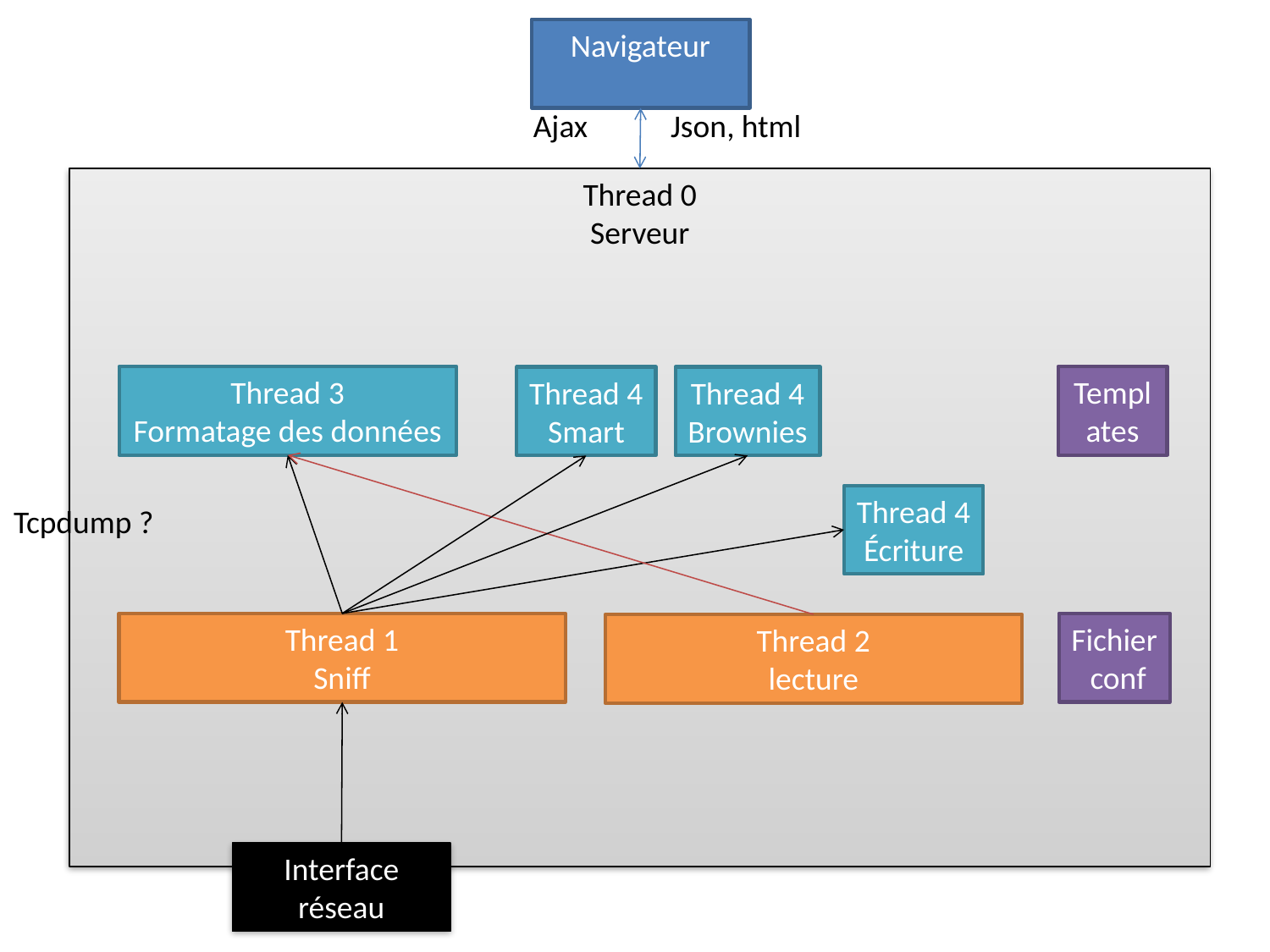

Navigateur

Ajax
Json, html
Thread 0
Serveur

Thread 3
Formatage des données
Templates
Thread 4
Smart
Thread 4
Brownies
Thread 4
Écriture
Tcpdump ?
Thread 1
Sniff
Fichier
 conf
Thread 2
lecture
Interface réseau